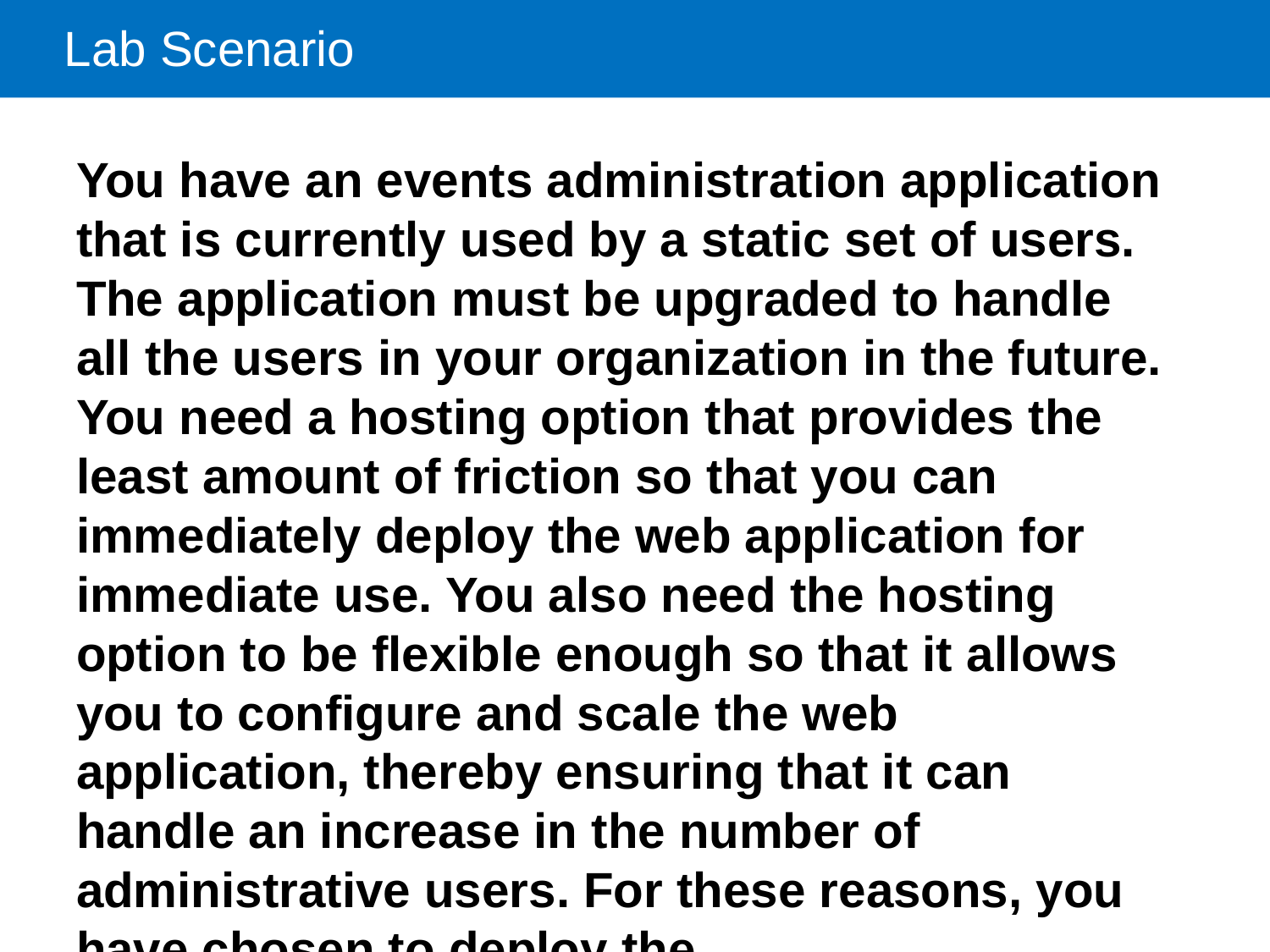

# Lab Scenario
You have an events administration application that is currently used by a static set of users. The application must be upgraded to handle all the users in your organization in the future. You need a hosting option that provides the least amount of friction so that you can immediately deploy the web application for immediate use. You also need the hosting option to be flexible enough so that it allows you to configure and scale the web application, thereby ensuring that it can handle an increase in the number of administrative users. For these reasons, you have chosen to deploy the